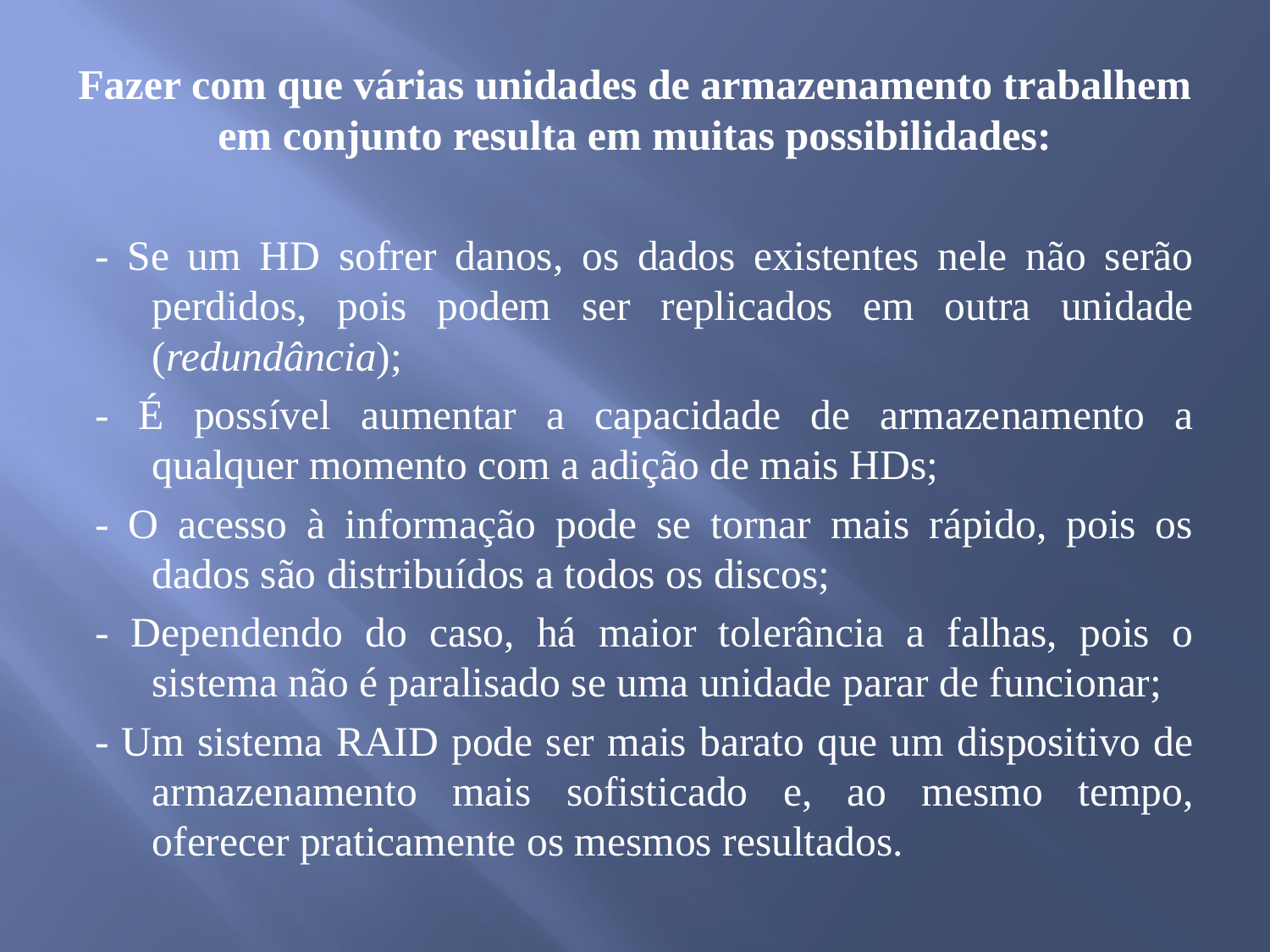

# Fazer com que várias unidades de armazenamento trabalhem em conjunto resulta em muitas possibilidades:
- Se um HD sofrer danos, os dados existentes nele não serão perdidos, pois podem ser replicados em outra unidade (redundância);
- É possível aumentar a capacidade de armazenamento a qualquer momento com a adição de mais HDs;
- O acesso à informação pode se tornar mais rápido, pois os dados são distribuídos a todos os discos;
- Dependendo do caso, há maior tolerância a falhas, pois o sistema não é paralisado se uma unidade parar de funcionar;
- Um sistema RAID pode ser mais barato que um dispositivo de armazenamento mais sofisticado e, ao mesmo tempo, oferecer praticamente os mesmos resultados.